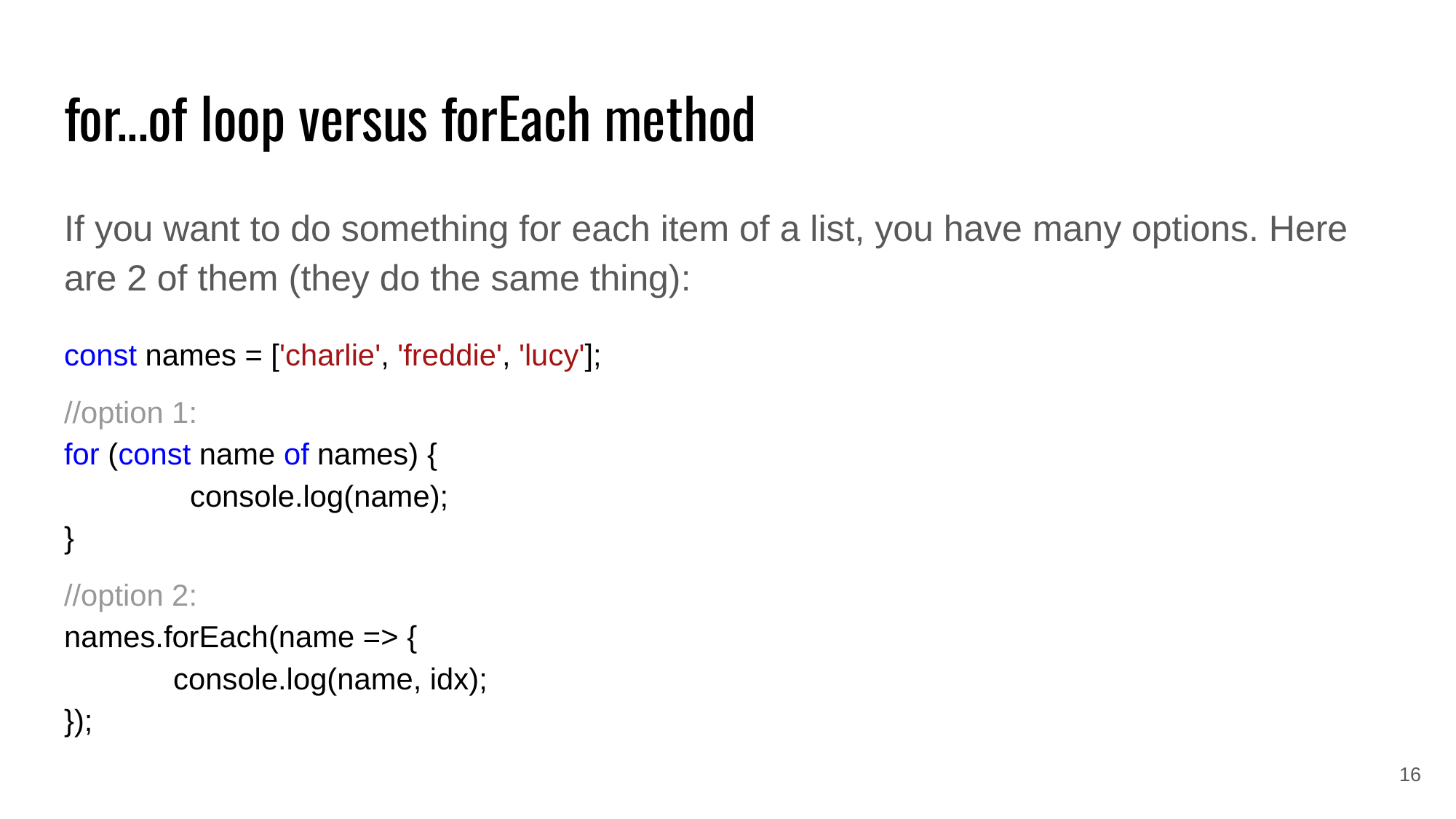

# for...of loop versus forEach method
If you want to do something for each item of a list, you have many options. Here are 2 of them (they do the same thing):
const names = ['charlie', 'freddie', 'lucy'];
//option 1:
for (const name of names) {
  	  console.log(name);
}
//option 2:
names.forEach(name => {
  	console.log(name, idx);
});
16